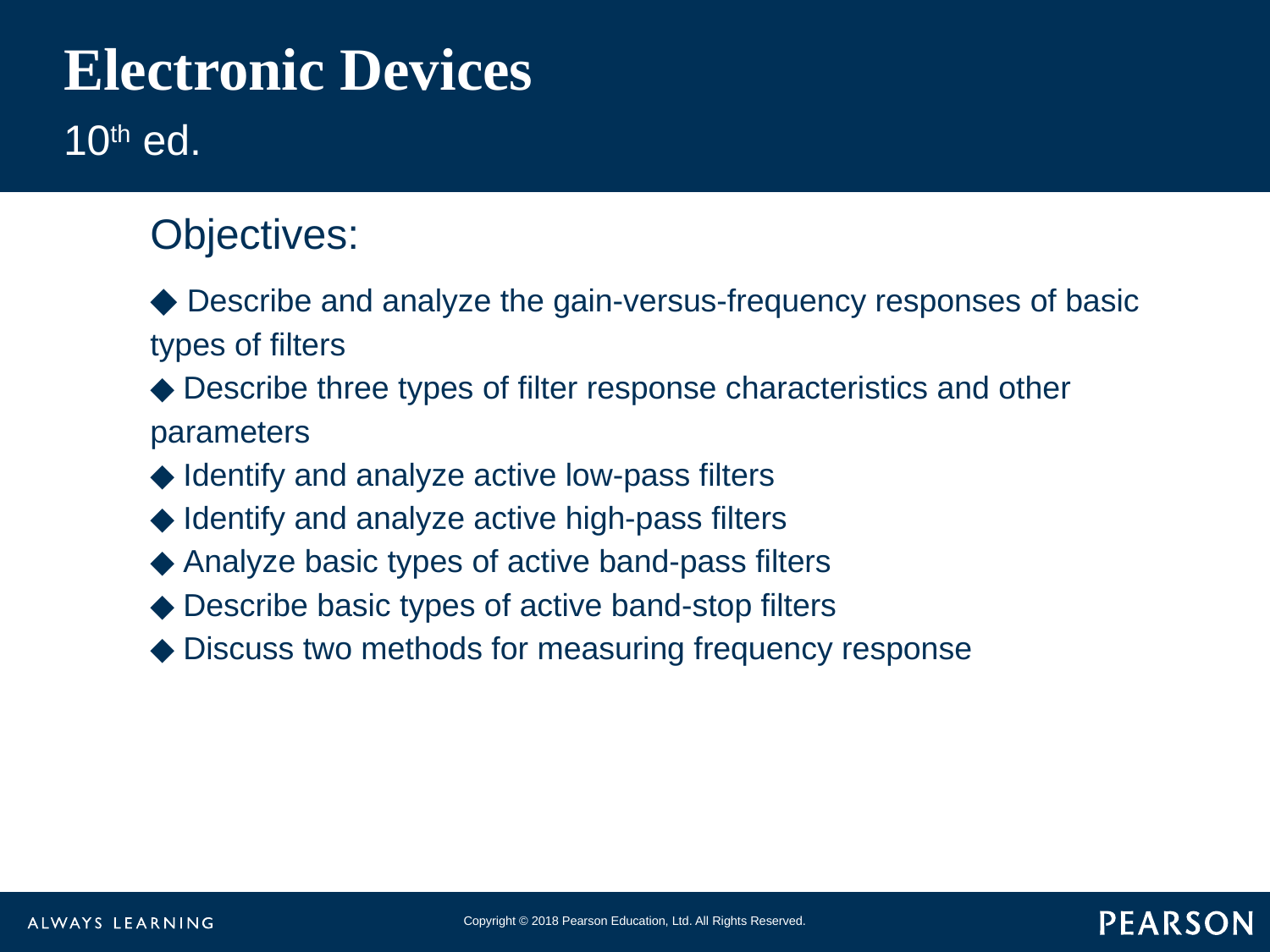

# Electronic Devices
10th ed.
Objectives:
◆ Describe and analyze the gain-versus-frequency responses of basic types of filters
◆ Describe three types of filter response characteristics and other parameters
◆ Identify and analyze active low-pass filters
◆ Identify and analyze active high-pass filters
◆ Analyze basic types of active band-pass filters
◆ Describe basic types of active band-stop filters
◆ Discuss two methods for measuring frequency response